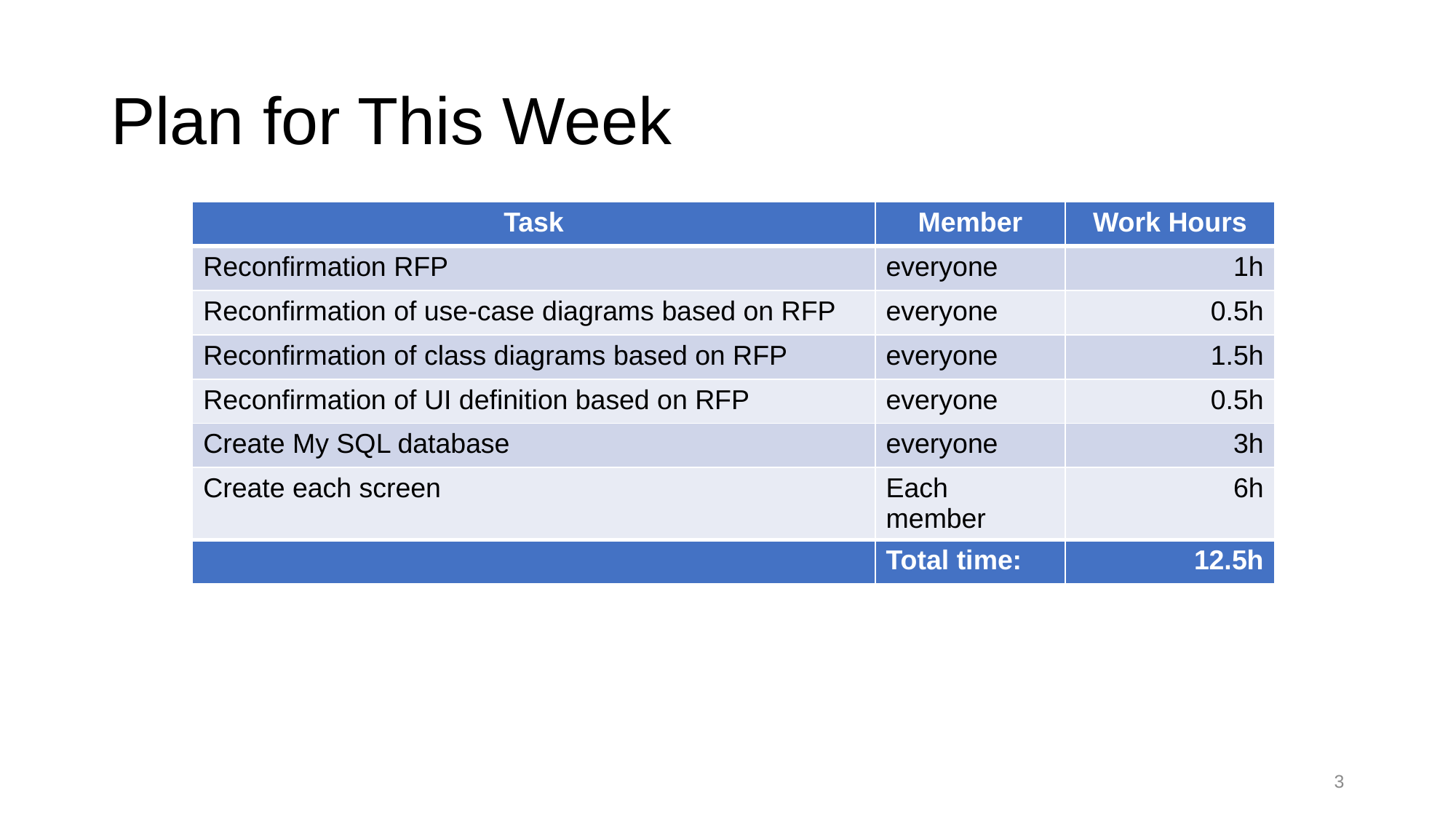

# Plan for This Week
| Task | Member | Work Hours |
| --- | --- | --- |
| Reconfirmation RFP | everyone | 1h |
| Reconfirmation of use-case diagrams based on RFP | everyone | 0.5h |
| Reconfirmation of class diagrams based on RFP | everyone | 1.5h |
| Reconfirmation of UI definition based on RFP | everyone | 0.5h |
| Create My SQL database | everyone | 3h |
| Create each screen | Each member | 6h |
|  | Total time: | 12.5h |
3